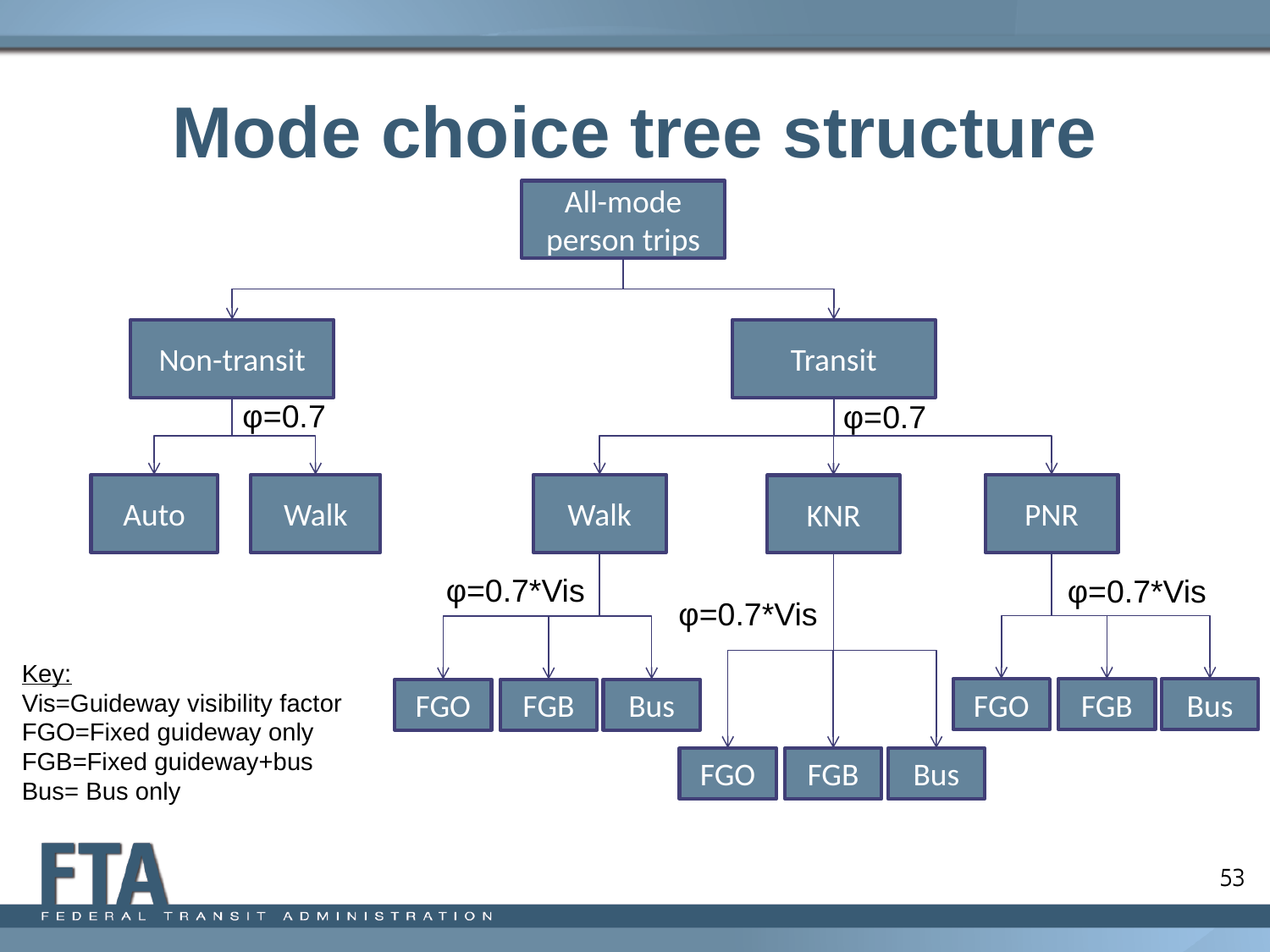

# Mode choice tree structure
All-mode person trips
Non-transit
Transit
φ=0.7
φ=0.7
Auto
Walk
Walk
PNR
KNR
φ=0.7*Vis
φ=0.7*Vis
φ=0.7*Vis
Key:
Vis=Guideway visibility factor
FGO=Fixed guideway only
FGB=Fixed guideway+bus
Bus= Bus only
FGO
FGB
Bus
FGO
FGB
Bus
FGO
FGB
Bus
53